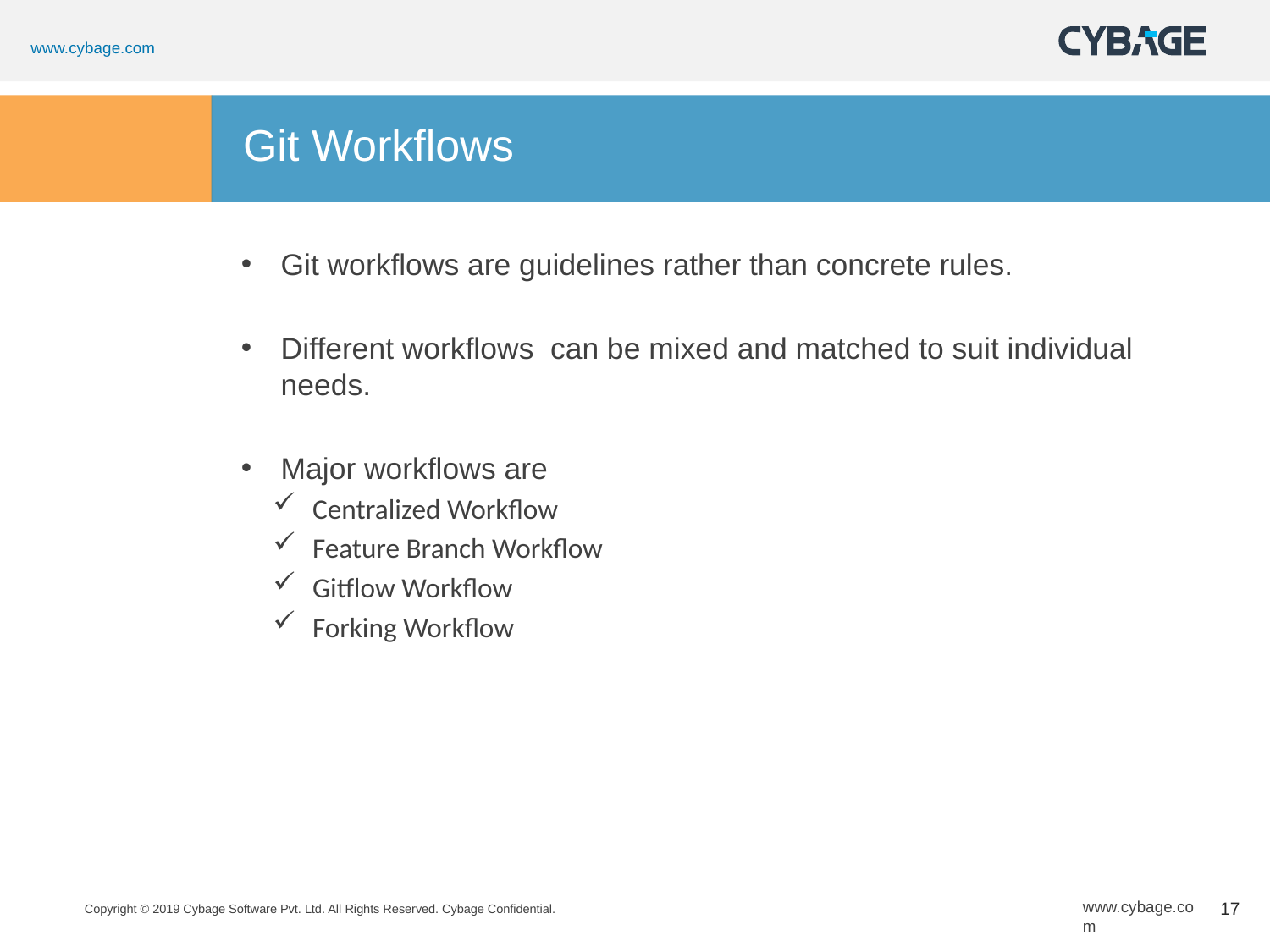

# Git Workflows
Git workflows are guidelines rather than concrete rules.

Different workflows  can be mixed and matched to suit individual needs.

Major workflows are
Centralized Workflow
Feature Branch Workflow
Gitflow Workflow
Forking Workflow
17